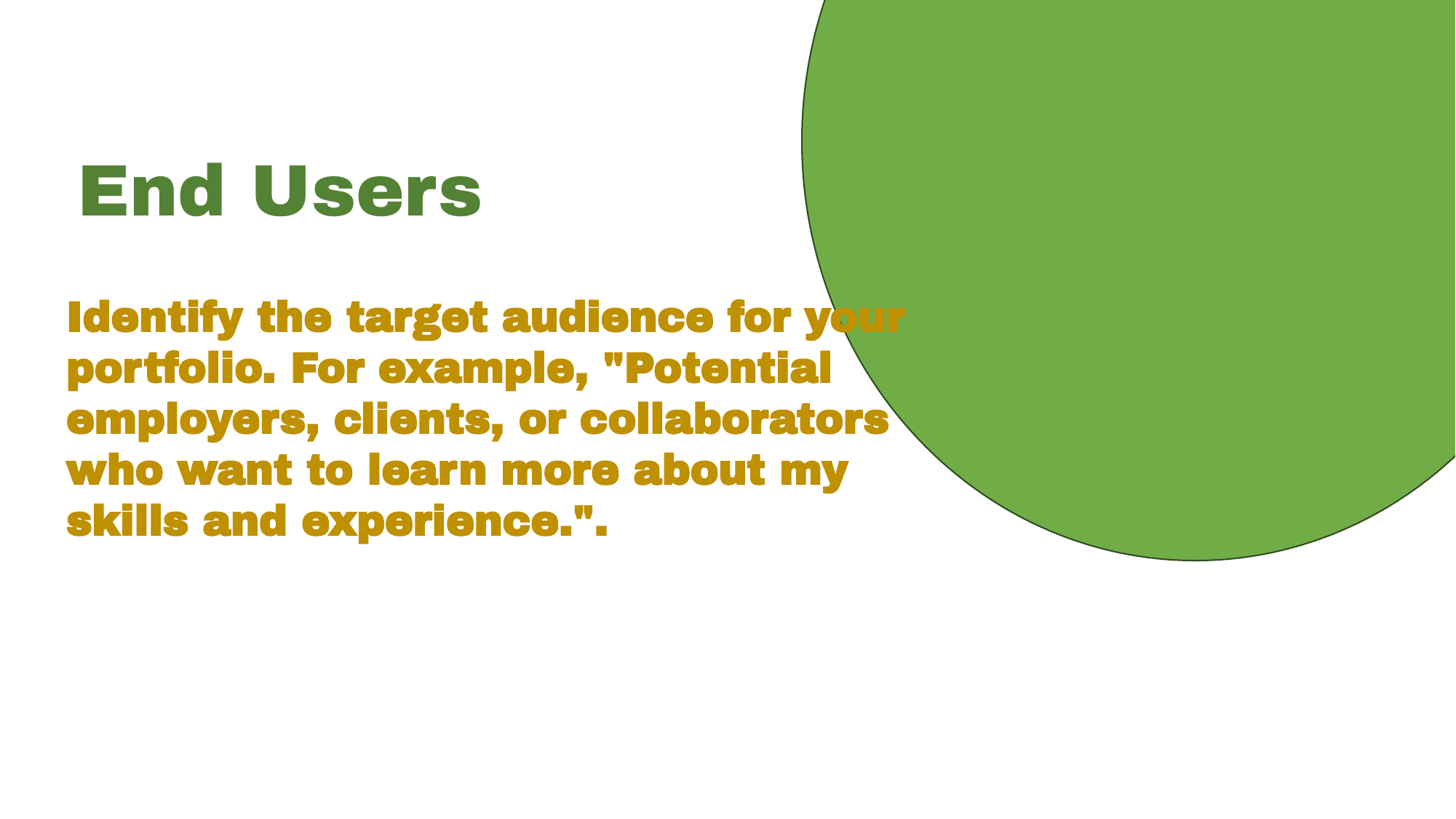

End Users

Identify the target audience for your portfolio. For example, "Potential employers, clients, or collaborators who want to learn more about my skills and experience.".